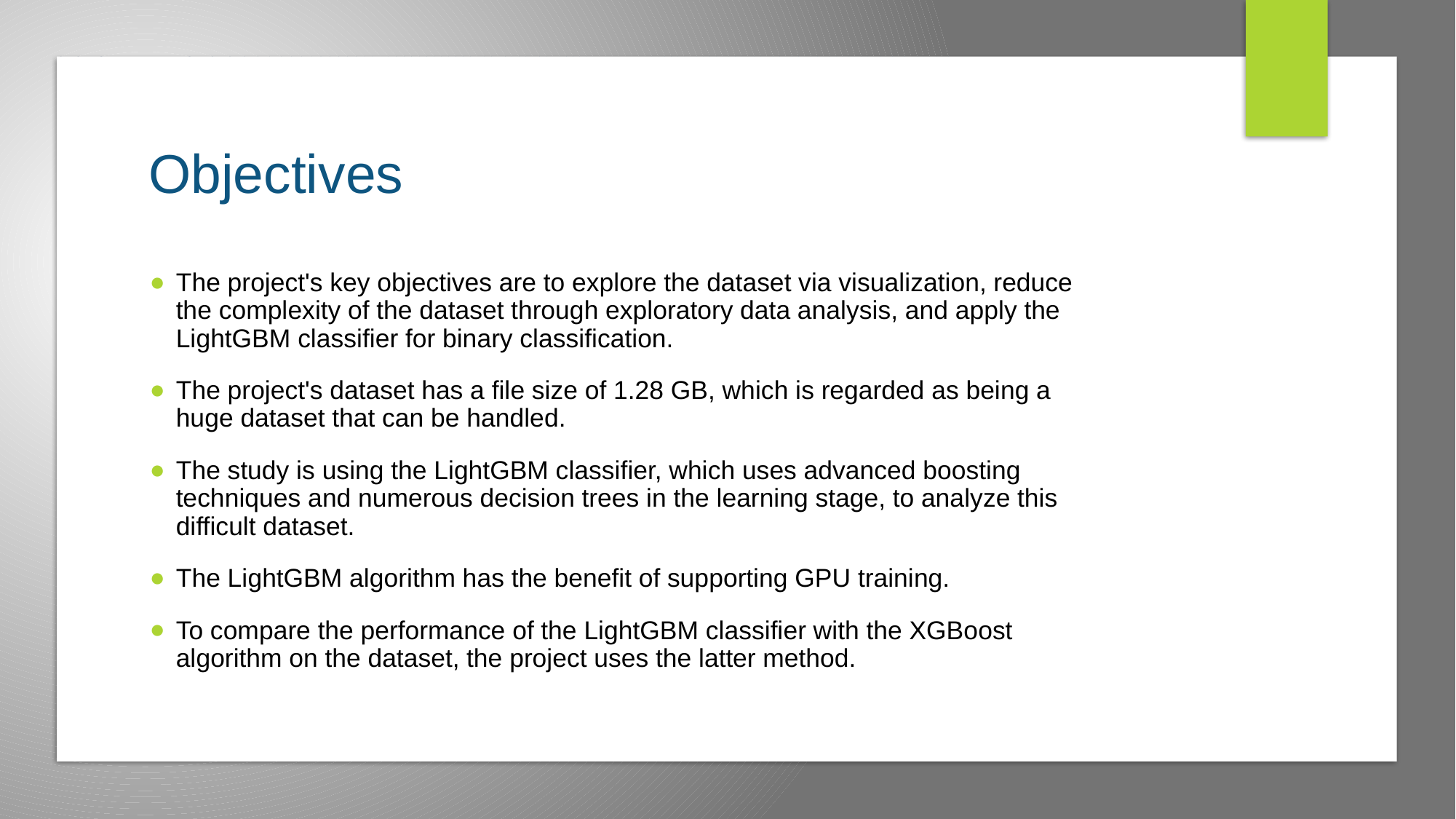

# Objectives
The project's key objectives are to explore the dataset via visualization, reduce the complexity of the dataset through exploratory data analysis, and apply the LightGBM classifier for binary classification.
The project's dataset has a file size of 1.28 GB, which is regarded as being a huge dataset that can be handled.
The study is using the LightGBM classifier, which uses advanced boosting techniques and numerous decision trees in the learning stage, to analyze this difficult dataset.
The LightGBM algorithm has the benefit of supporting GPU training.
To compare the performance of the LightGBM classifier with the XGBoost algorithm on the dataset, the project uses the latter method.